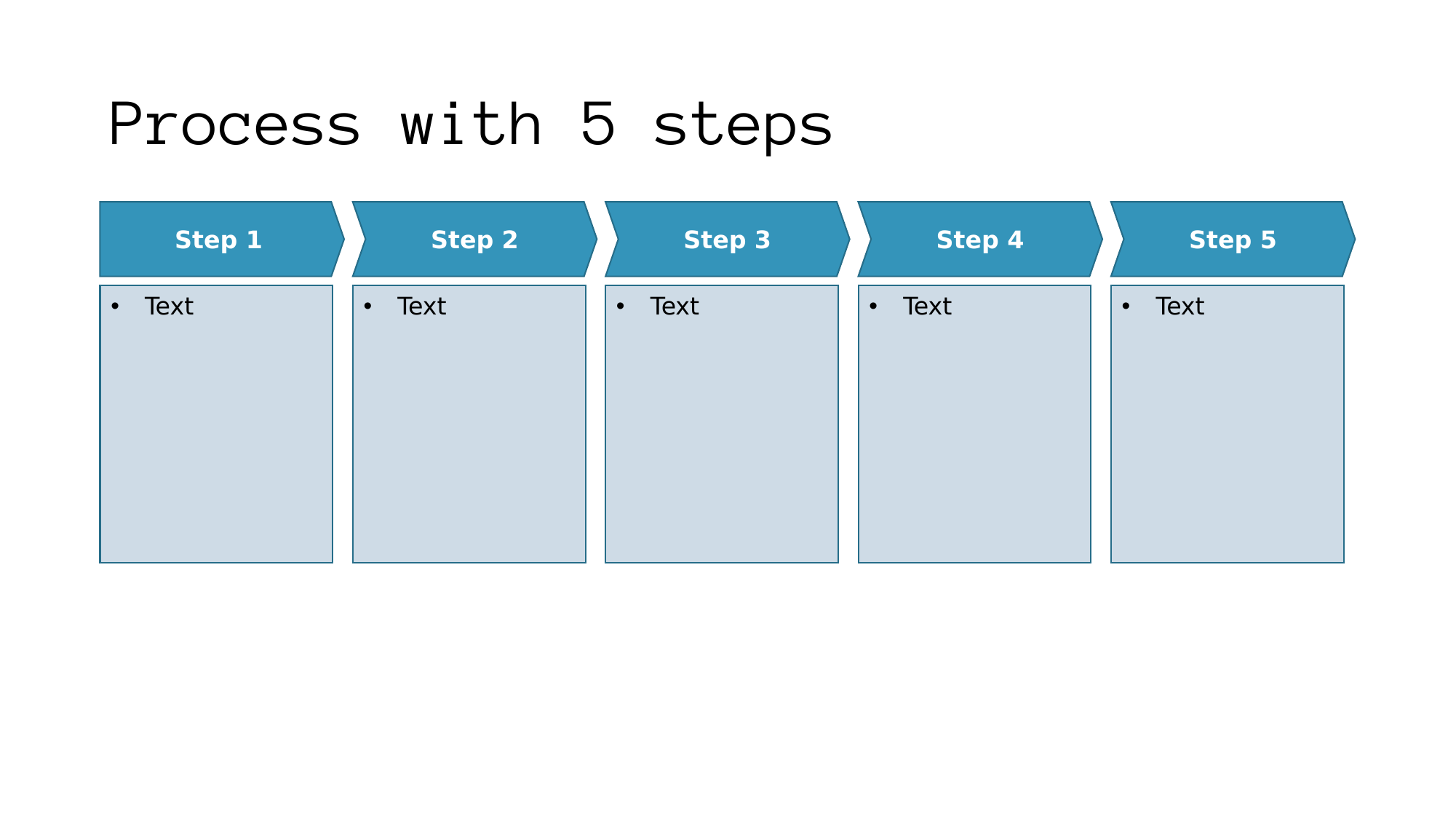

# Process with 5 steps
Step 1
Step 2
Step 3
Step 4
Step 5
Text
Text
Text
Text
Text